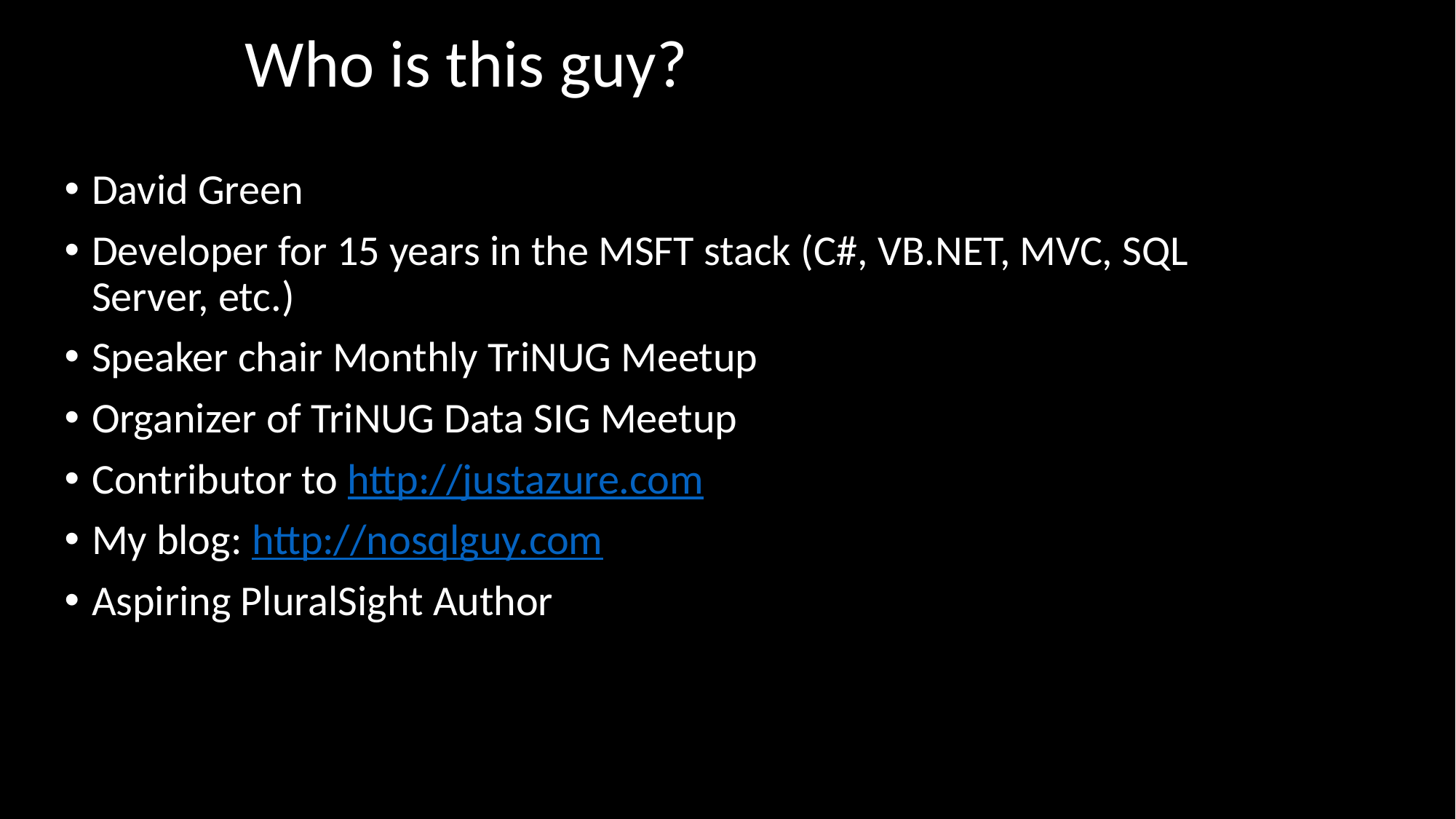

Who is this guy?
David Green
Developer for 15 years in the MSFT stack (C#, VB.NET, MVC, SQL Server, etc.)
Speaker chair Monthly TriNUG Meetup
Organizer of TriNUG Data SIG Meetup
Contributor to http://justazure.com
My blog: http://nosqlguy.com
Aspiring PluralSight Author